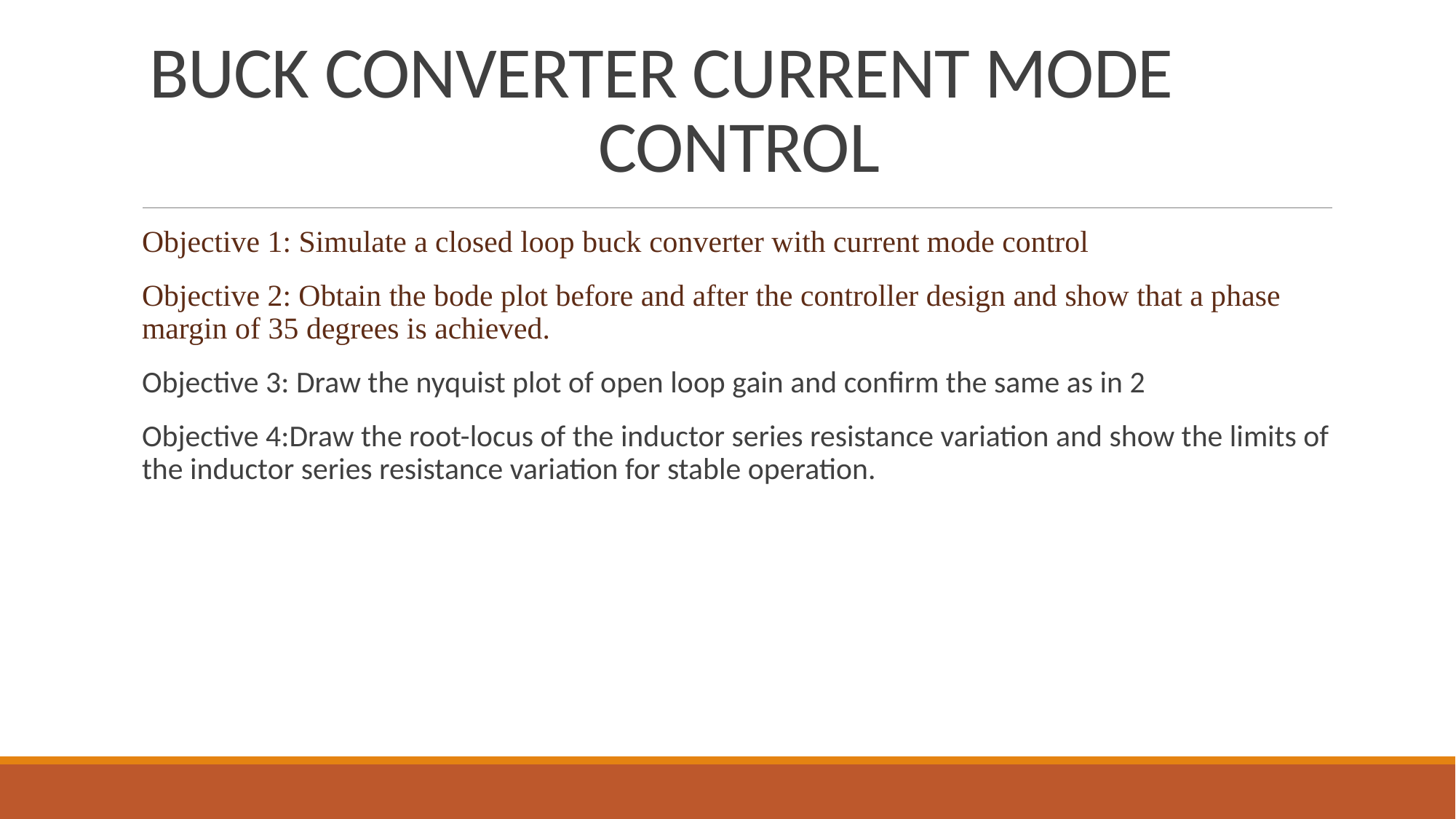

# BUCK CONVERTER CURRENT MODE           CONTROL
Objective 1: Simulate a closed loop buck converter with current mode control
Objective 2: Obtain the bode plot before and after the controller design and show that a phase margin of 35 degrees is achieved.
Objective 3: Draw the nyquist plot of open loop gain and confirm the same as in 2
Objective 4:Draw the root-locus of the inductor series resistance variation and show the limits of the inductor series resistance variation for stable operation.